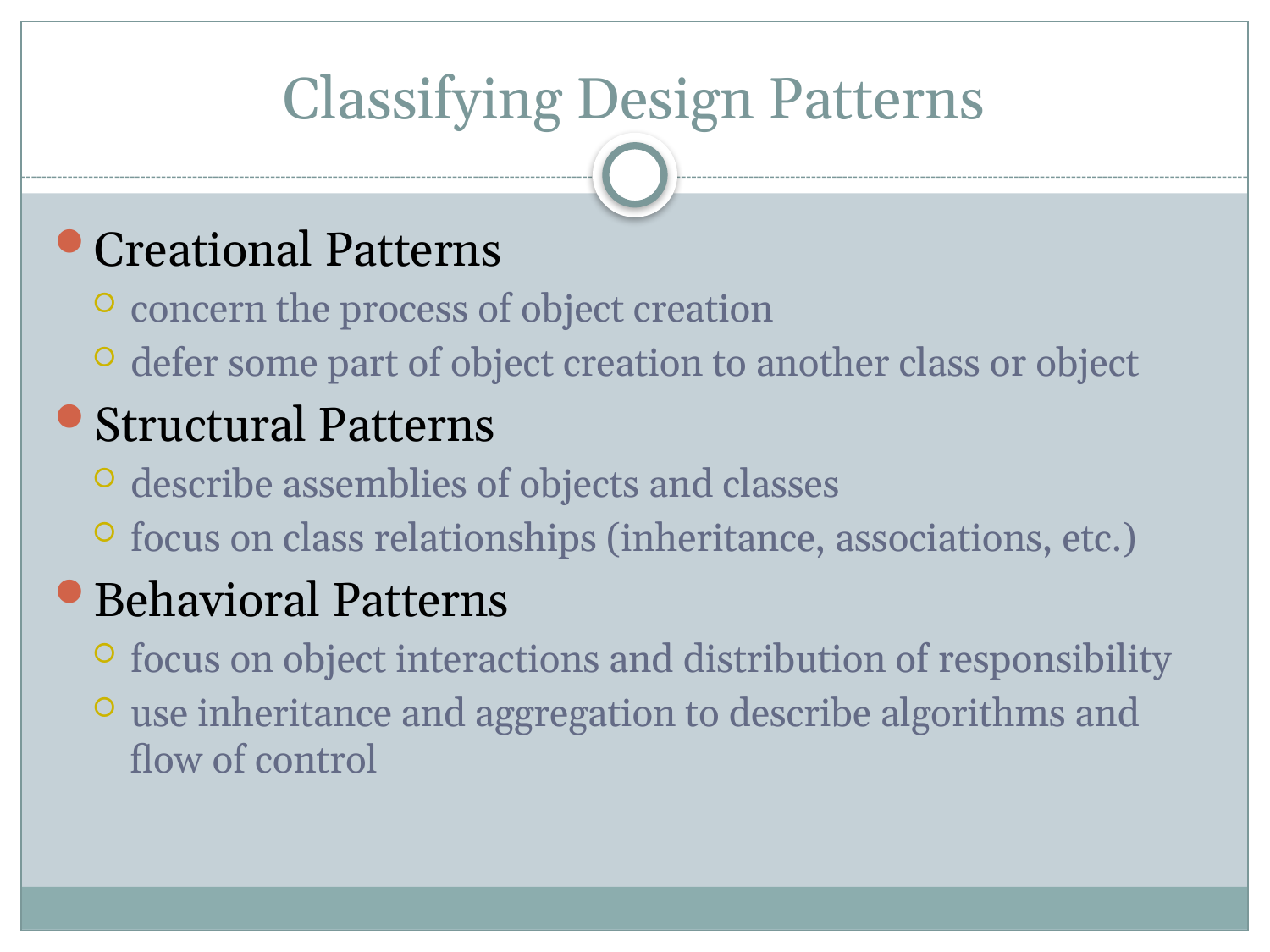

# Classifying Design Patterns
Creational Patterns
concern the process of object creation
defer some part of object creation to another class or object
Structural Patterns
describe assemblies of objects and classes
focus on class relationships (inheritance, associations, etc.)
Behavioral Patterns
focus on object interactions and distribution of responsibility
use inheritance and aggregation to describe algorithms and flow of control